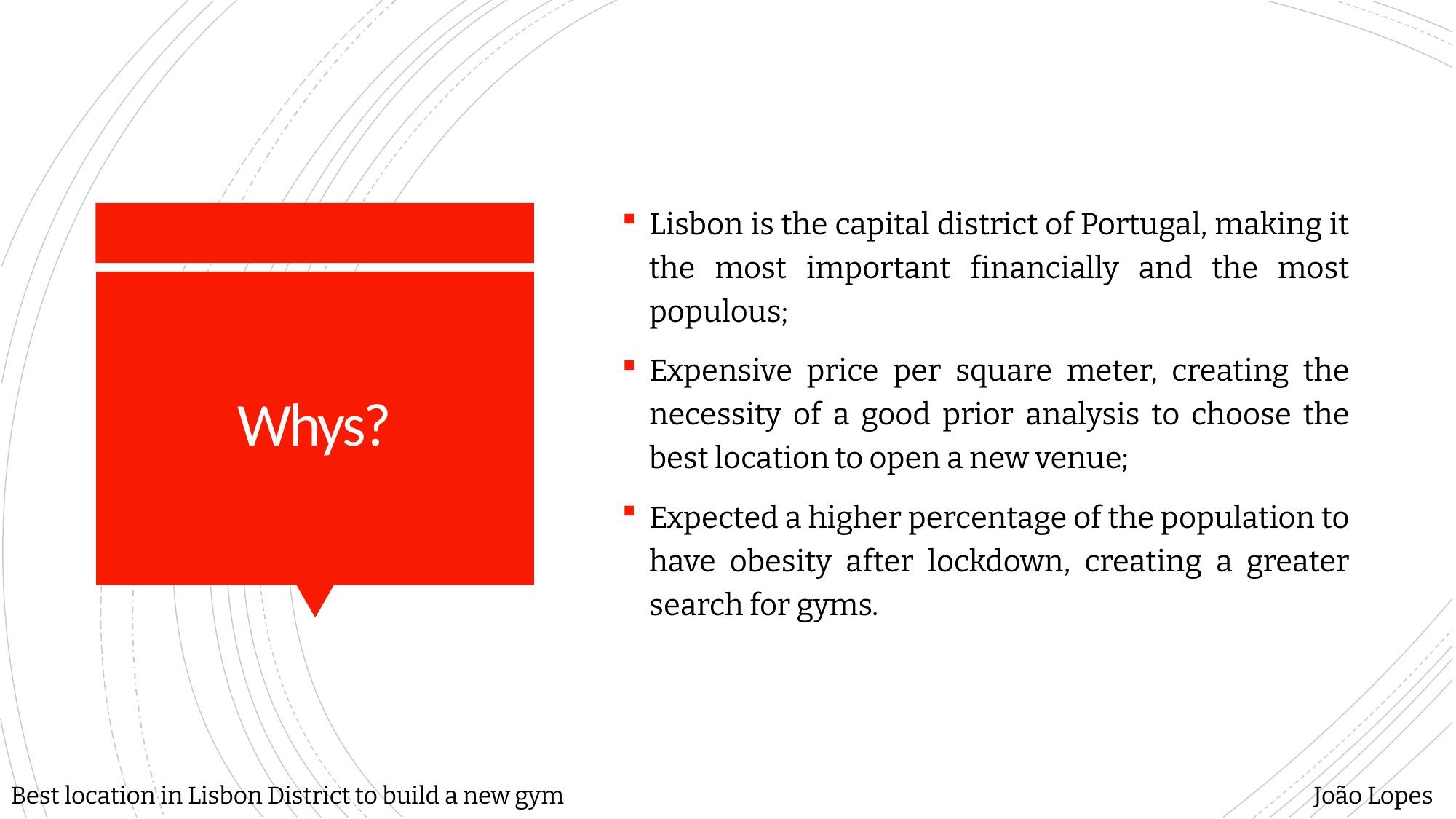

Lisbon is the capital district of Portugal, making it the most important financially and the most populous;
Expensive price per square meter, creating the necessity of a good prior analysis to choose the best location to open a new venue;
Expected a higher percentage of the population to have obesity after lockdown, creating a greater search for gyms.
# Whys?
Best location in Lisbon District to build a new gym
João Lopes